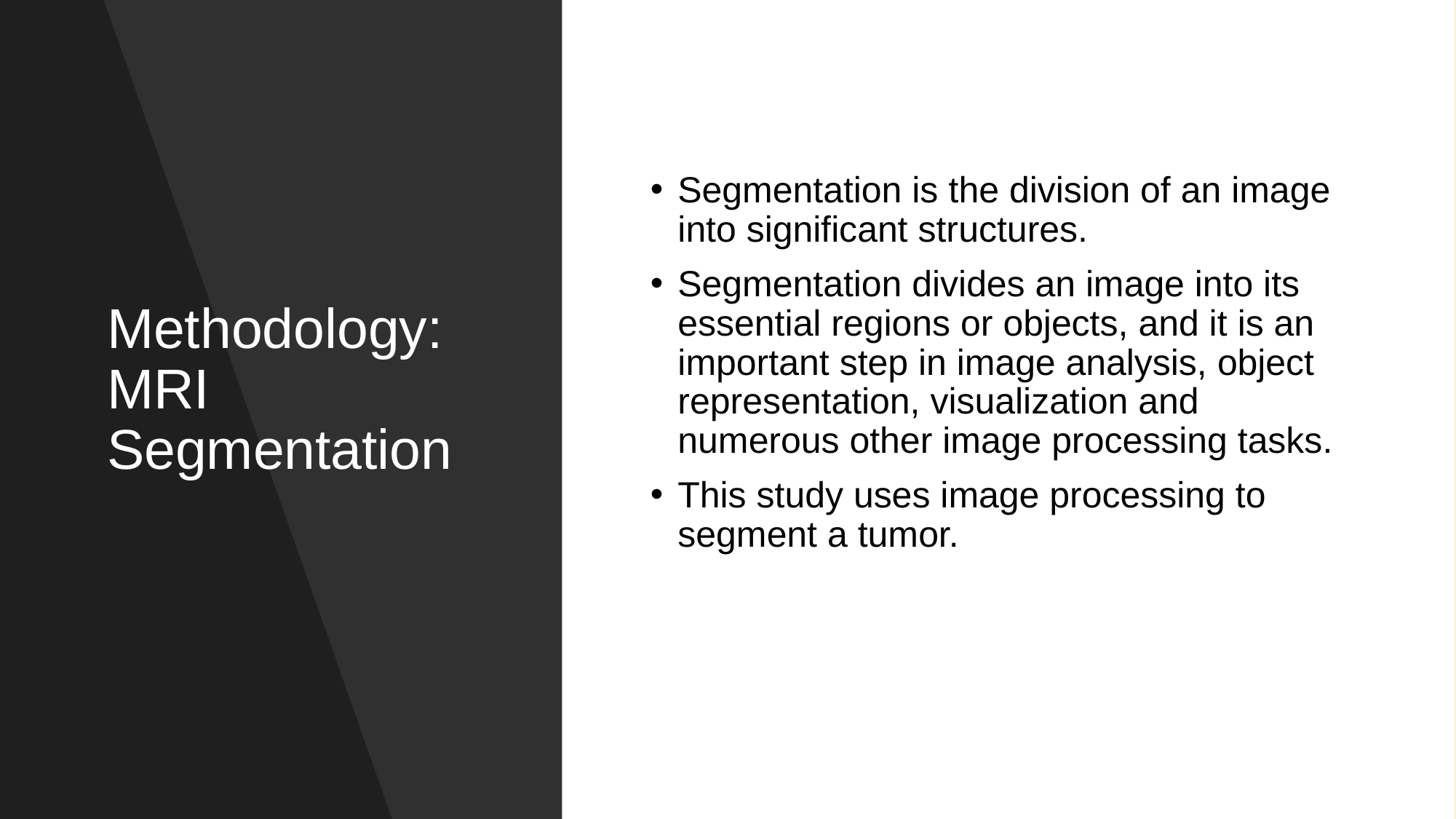

# Methodology: MRI Segmentation
Segmentation is the division of an image into significant structures.
Segmentation divides an image into its essential regions or objects, and it is an important step in image analysis, object representation, visualization and numerous other image processing tasks.
This study uses image processing to segment a tumor.